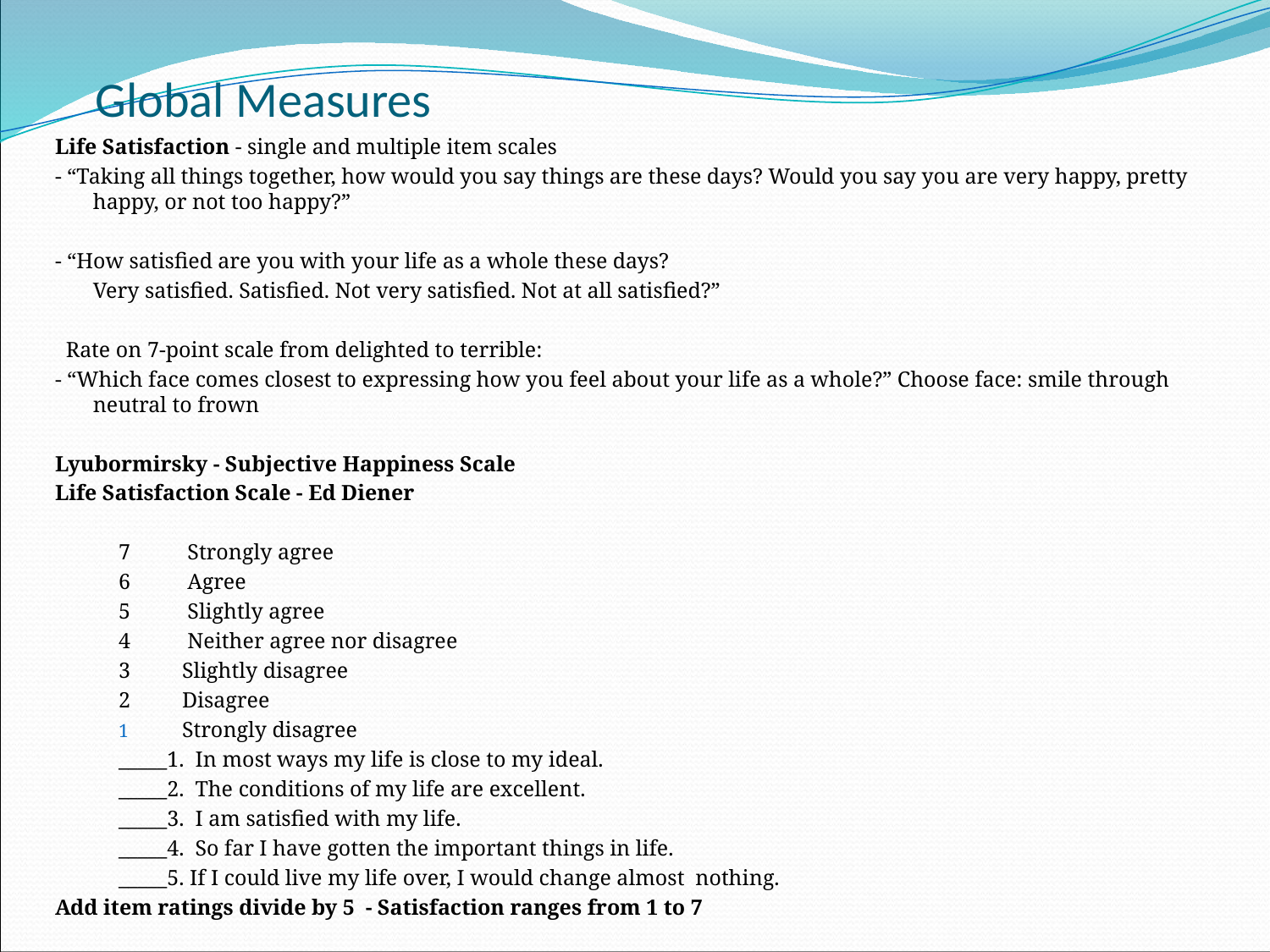

# Global Measures
Life Satisfaction - single and multiple item scales
- “Taking all things together, how would you say things are these days? Would you say you are very happy, pretty happy, or not too happy?”

- “How satisfied are you with your life as a whole these days?
	Very satisfied. Satisfied. Not very satisfied. Not at all satisfied?”

  Rate on 7-point scale from delighted to terrible:
- “Which face comes closest to expressing how you feel about your life as a whole?” Choose face: smile through neutral to frown

Lyubormirsky - Subjective Happiness Scale
Life Satisfaction Scale - Ed Diener

7	 Strongly agree
6	 Agree
5	 Slightly agree
4	 Neither agree nor disagree
3  	Slightly disagree
2  	Disagree
Strongly disagree
_____1.  In most ways my life is close to my ideal.
_____2.  The conditions of my life are excellent.
_____3.  I am satisfied with my life.
_____4.  So far I have gotten the important things in life.
_____5. If I could live my life over, I would change almost  nothing.
Add item ratings divide by 5  - Satisfaction ranges from 1 to 7